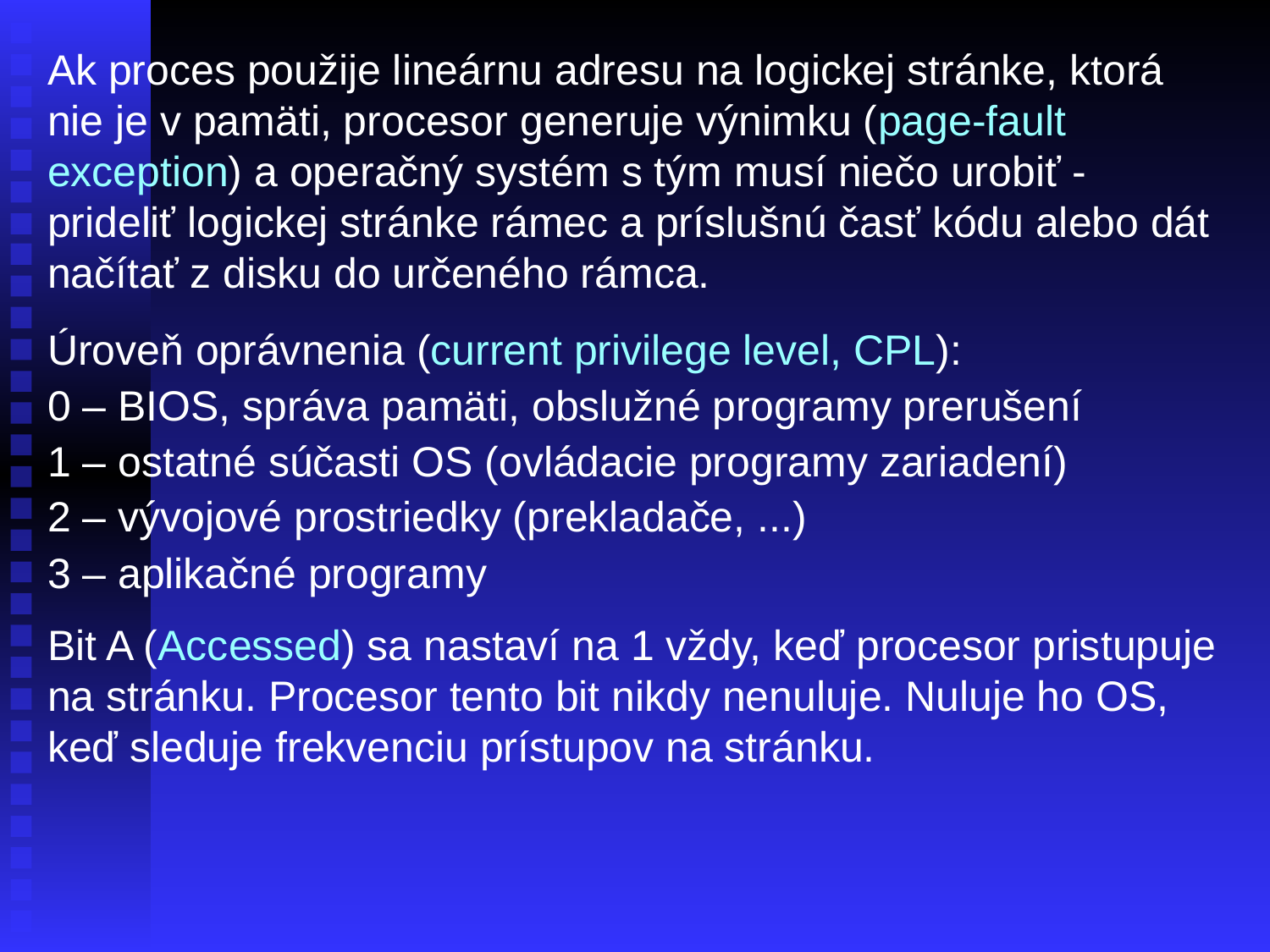

Ak proces použije lineárnu adresu na logickej stránke, ktorá nie je v pamäti, procesor generuje výnimku (page-fault exception) a operačný systém s tým musí niečo urobiť - prideliť logickej stránke rámec a príslušnú časť kódu alebo dát načítať z disku do určeného rámca.
Úroveň oprávnenia (current privilege level, CPL):
0 – BIOS, správa pamäti, obslužné programy prerušení
1 – ostatné súčasti OS (ovládacie programy zariadení)
2 – vývojové prostriedky (prekladače, ...)
3 – aplikačné programy
Bit A (Accessed) sa nastaví na 1 vždy, keď procesor pristupuje na stránku. Procesor tento bit nikdy nenuluje. Nuluje ho OS, keď sleduje frekvenciu prístupov na stránku.